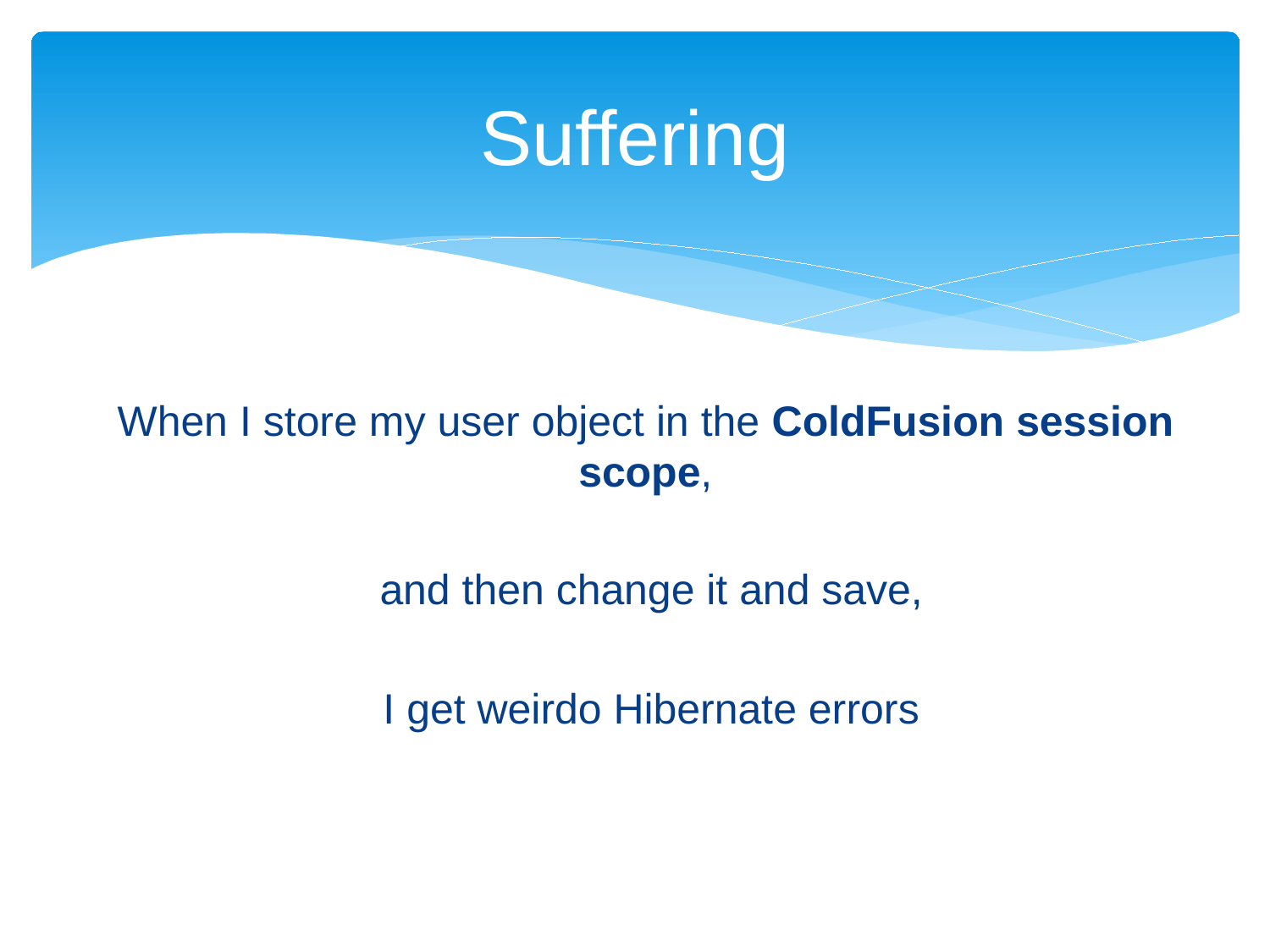

# Suffering

When I store my user object in the ColdFusion session scope,

 and then change it and save,

 I get weirdo Hibernate errors